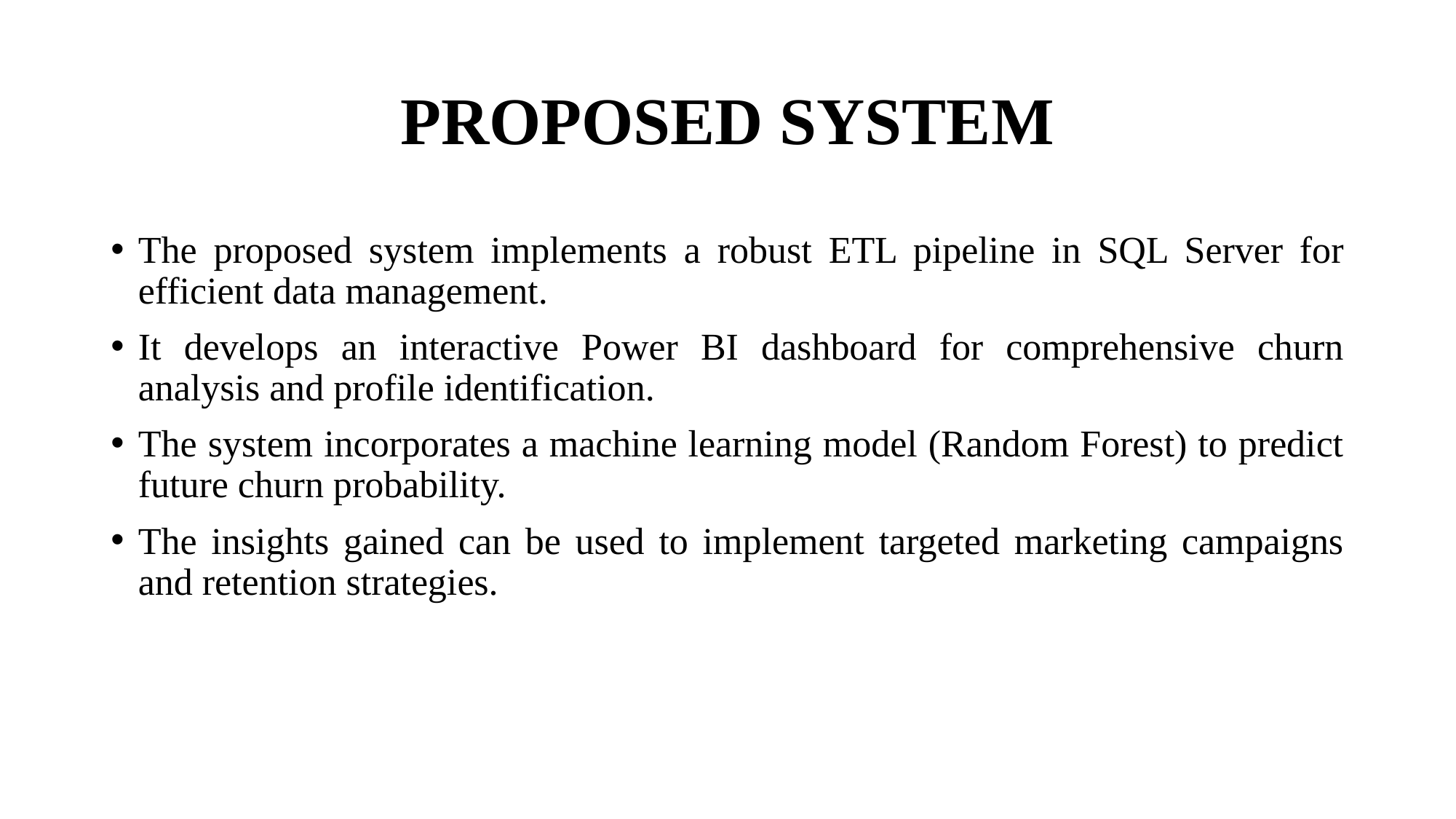

# PROPOSED SYSTEM
The proposed system implements a robust ETL pipeline in SQL Server for efficient data management.
It develops an interactive Power BI dashboard for comprehensive churn analysis and profile identification.
The system incorporates a machine learning model (Random Forest) to predict future churn probability.
The insights gained can be used to implement targeted marketing campaigns and retention strategies.